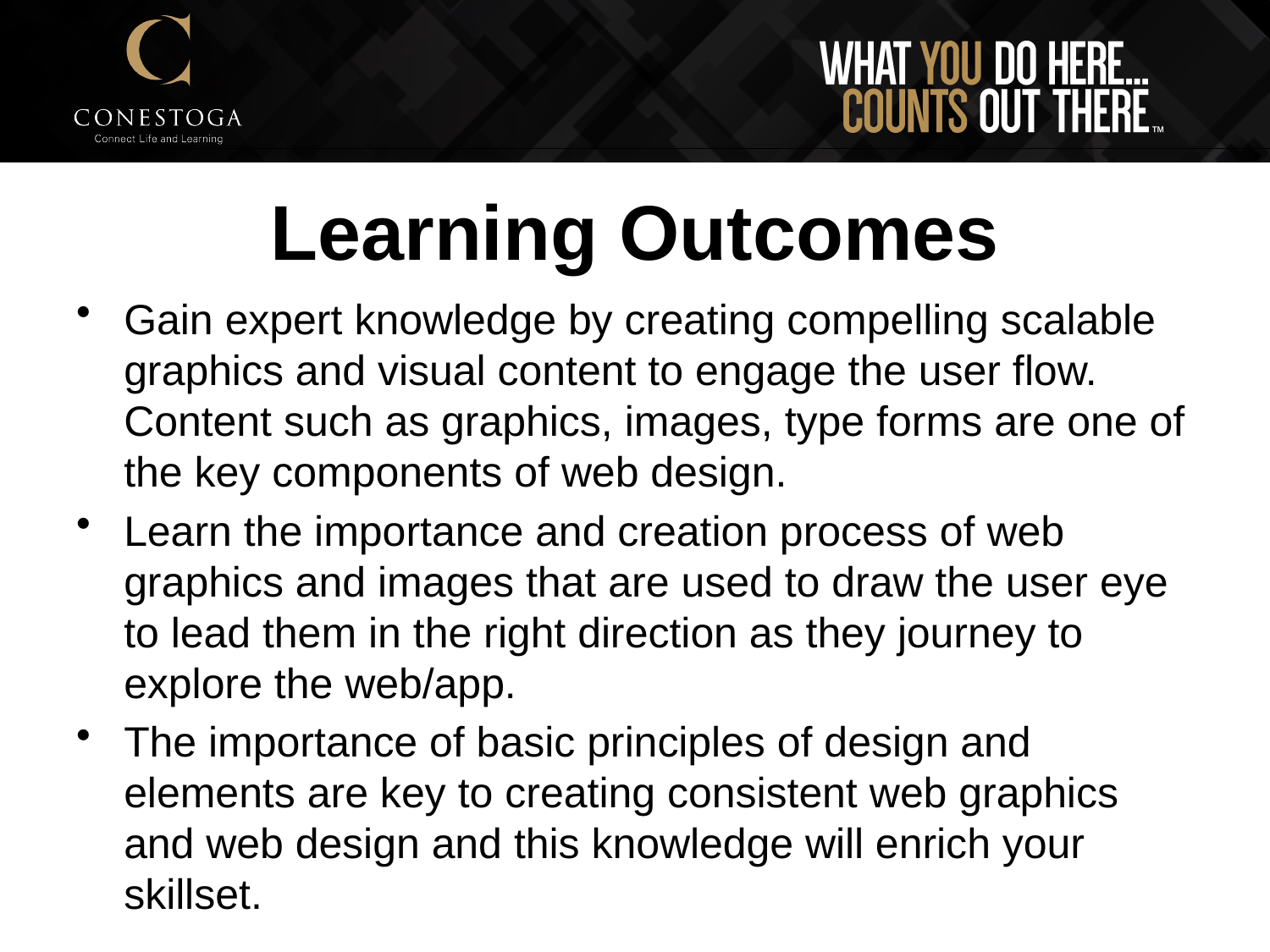

# Learning Outcomes
Gain expert knowledge by creating compelling scalable graphics and visual content to engage the user flow. Content such as graphics, images, type forms are one of the key components of web design.
Learn the importance and creation process of web graphics and images that are used to draw the user eye to lead them in the right direction as they journey to explore the web/app.
The importance of basic principles of design and elements are key to creating consistent web graphics and web design and this knowledge will enrich your skillset.